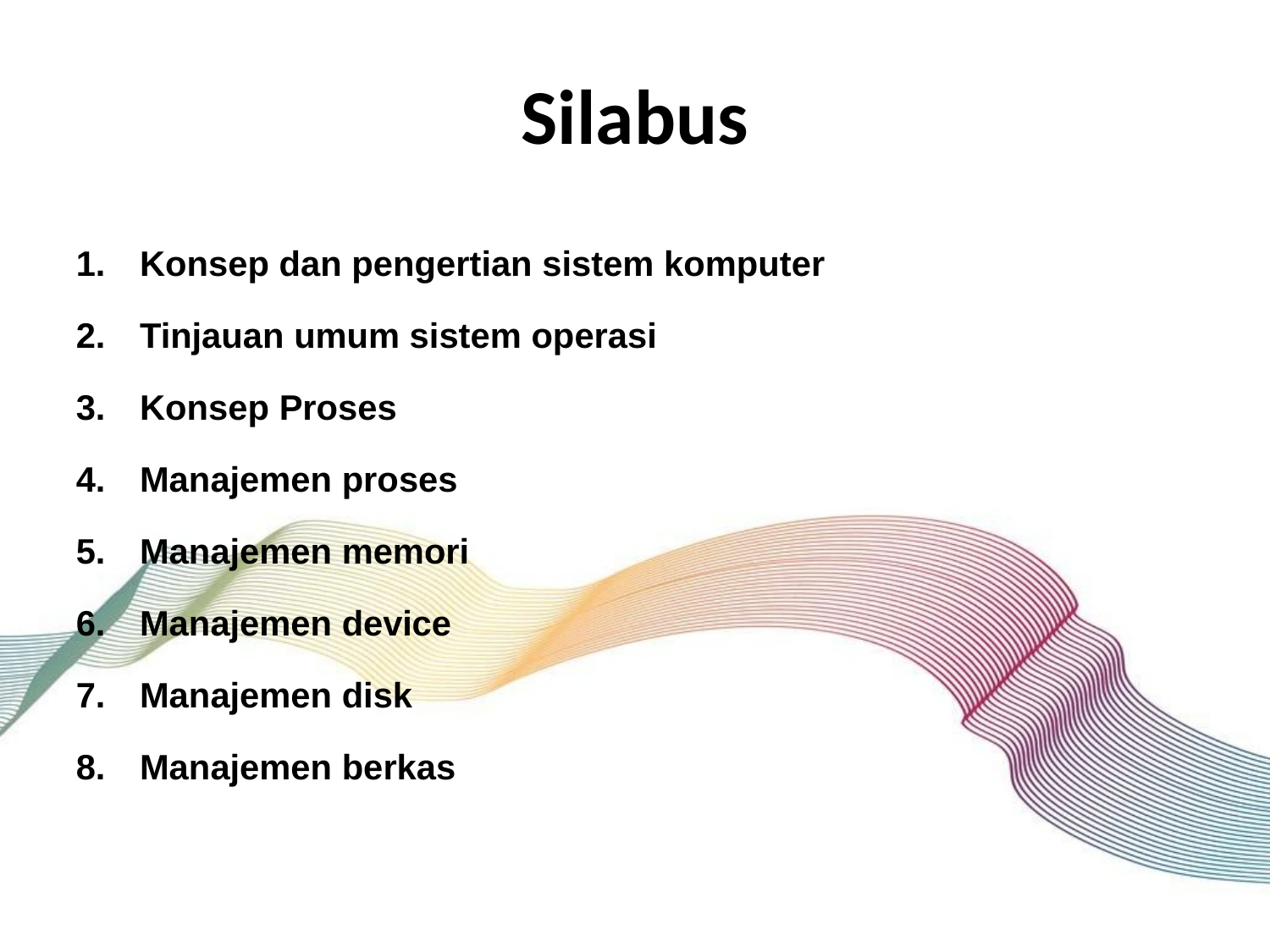

# Silabus
Konsep dan pengertian sistem komputer
Tinjauan umum sistem operasi
Konsep Proses
Manajemen proses
Manajemen memori
Manajemen device
Manajemen disk
Manajemen berkas